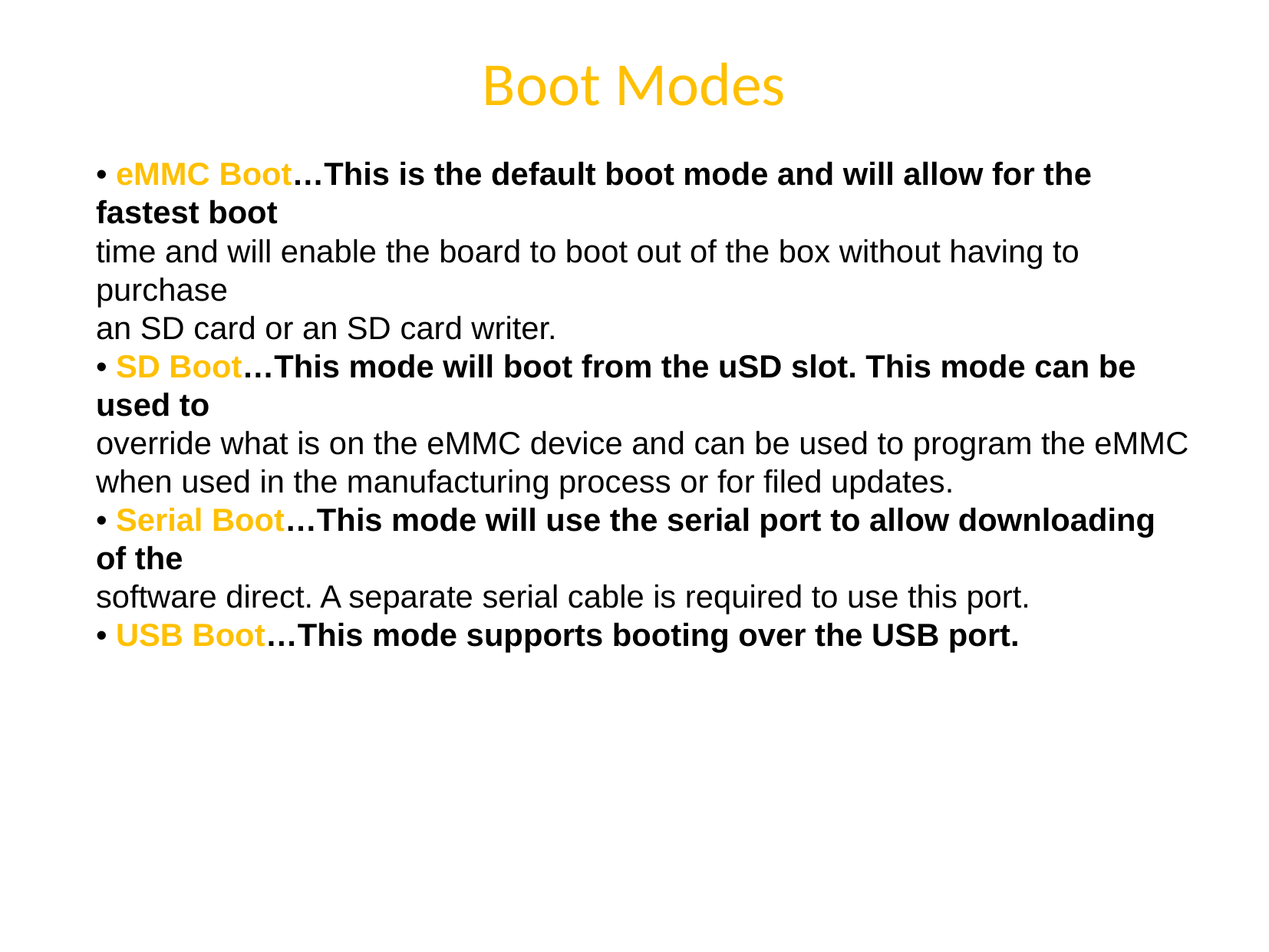

Boot Modes
• eMMC Boot…This is the default boot mode and will allow for the fastest boot
time and will enable the board to boot out of the box without having to purchase
an SD card or an SD card writer.
• SD Boot…This mode will boot from the uSD slot. This mode can be used to
override what is on the eMMC device and can be used to program the eMMC
when used in the manufacturing process or for filed updates.
• Serial Boot…This mode will use the serial port to allow downloading of the
software direct. A separate serial cable is required to use this port.
• USB Boot…This mode supports booting over the USB port.